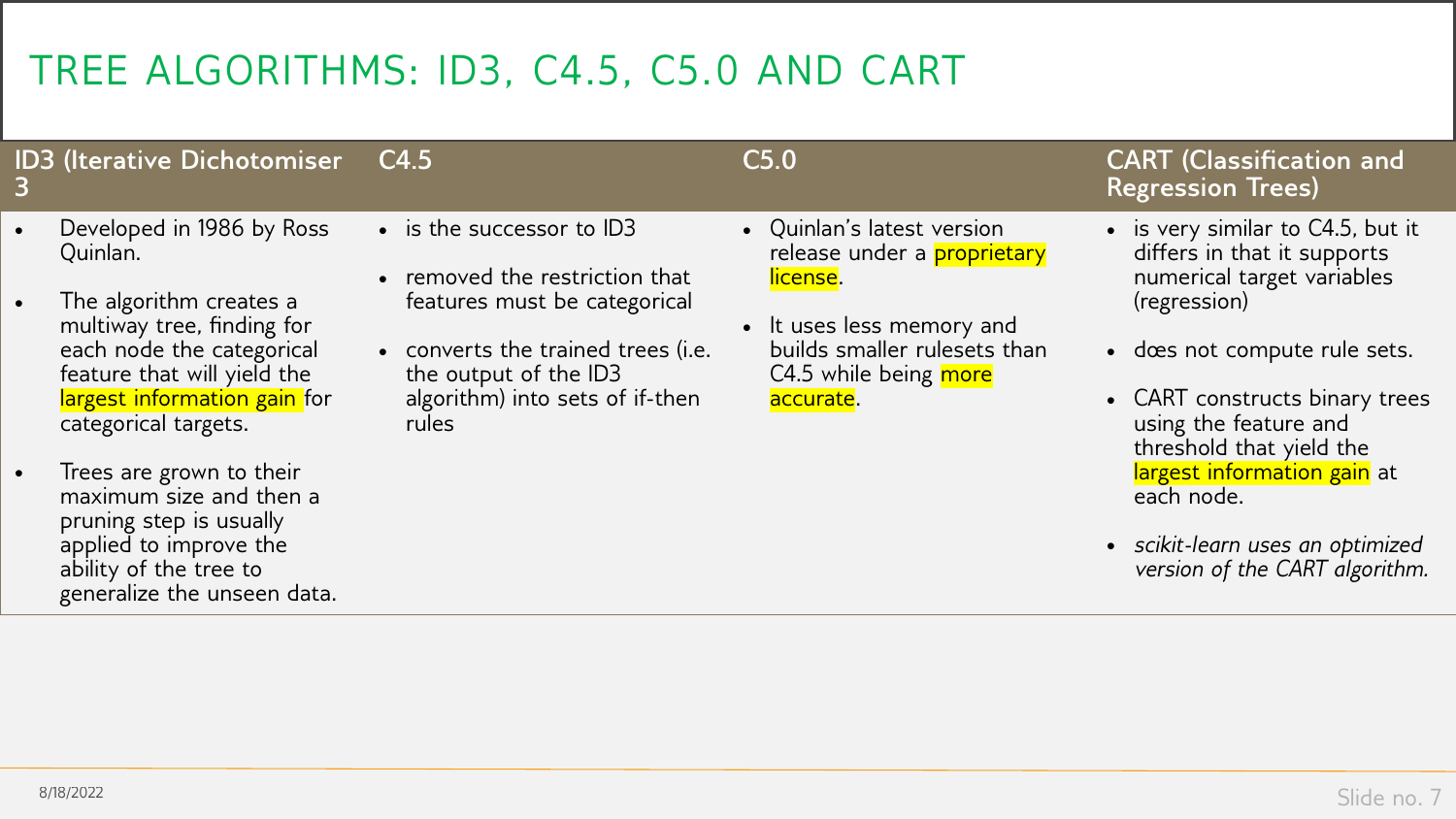

# Tree algorithms: ID3, C4.5, C5.0 and CART
| ID3 (Iterative Dichotomiser 3 | C4.5 | C5.0 | CART (Classification and Regression Trees) |
| --- | --- | --- | --- |
| Developed in 1986 by Ross Quinlan. The algorithm creates a multiway tree, finding for each node the categorical feature that will yield the largest information gain for categorical targets. Trees are grown to their maximum size and then a pruning step is usually applied to improve the ability of the tree to generalize the unseen data. | is the successor to ID3 removed the restriction that features must be categorical converts the trained trees (i.e. the output of the ID3 algorithm) into sets of if-then rules | Quinlan’s latest version release under a proprietary license. It uses less memory and builds smaller rulesets than C4.5 while being more accurate. | is very similar to C4.5, but it differs in that it supports numerical target variables (regression) does not compute rule sets. CART constructs binary trees using the feature and threshold that yield the largest information gain at each node. scikit-learn uses an optimized version of the CART algorithm. |
8/18/2022
Slide no. 7